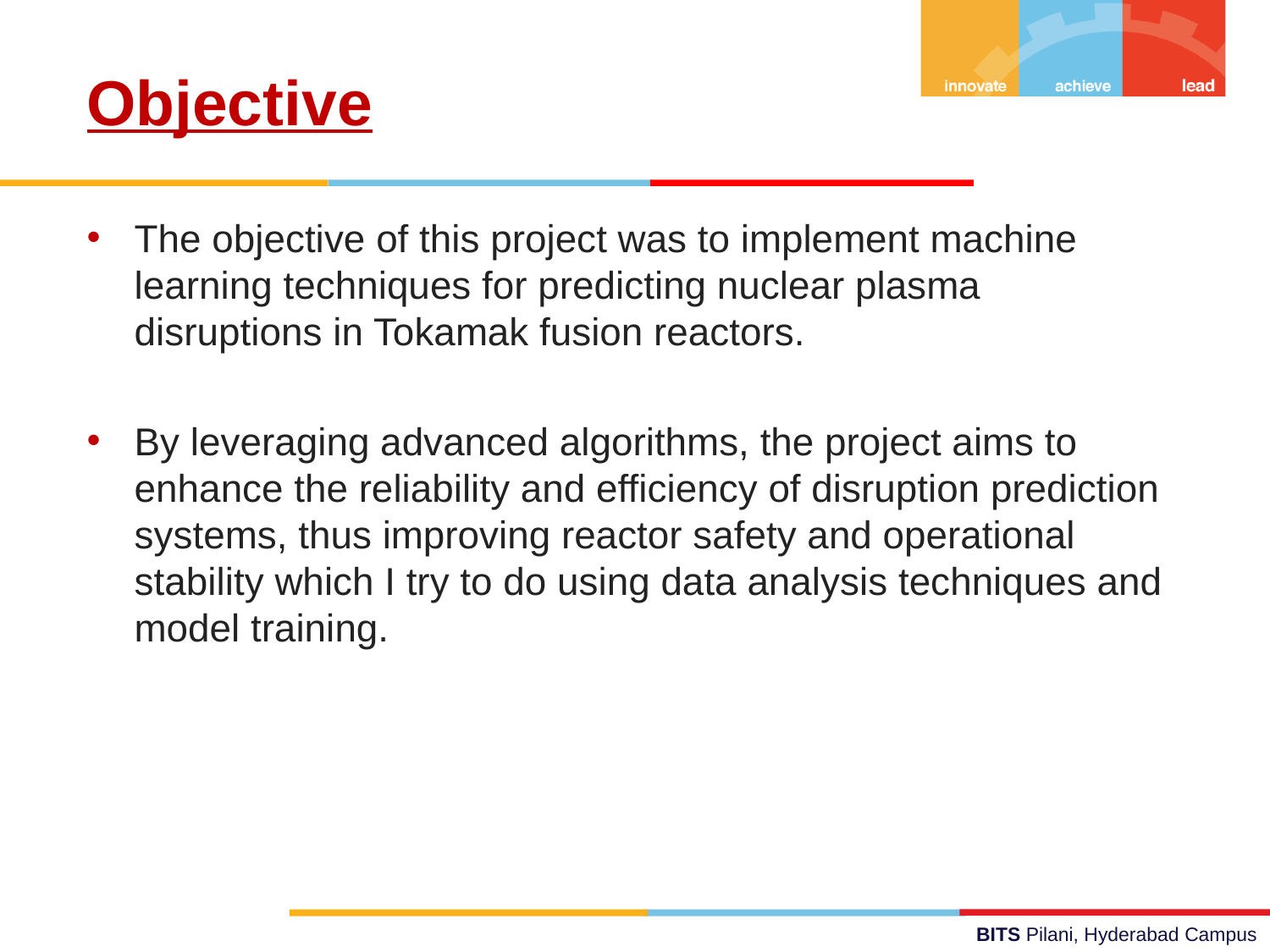

Objective
The objective of this project was to implement machine learning techniques for predicting nuclear plasma disruptions in Tokamak fusion reactors.

By leveraging advanced algorithms, the project aims to enhance the reliability and efficiency of disruption prediction systems, thus improving reactor safety and operational stability which I try to do using data analysis techniques and model training.